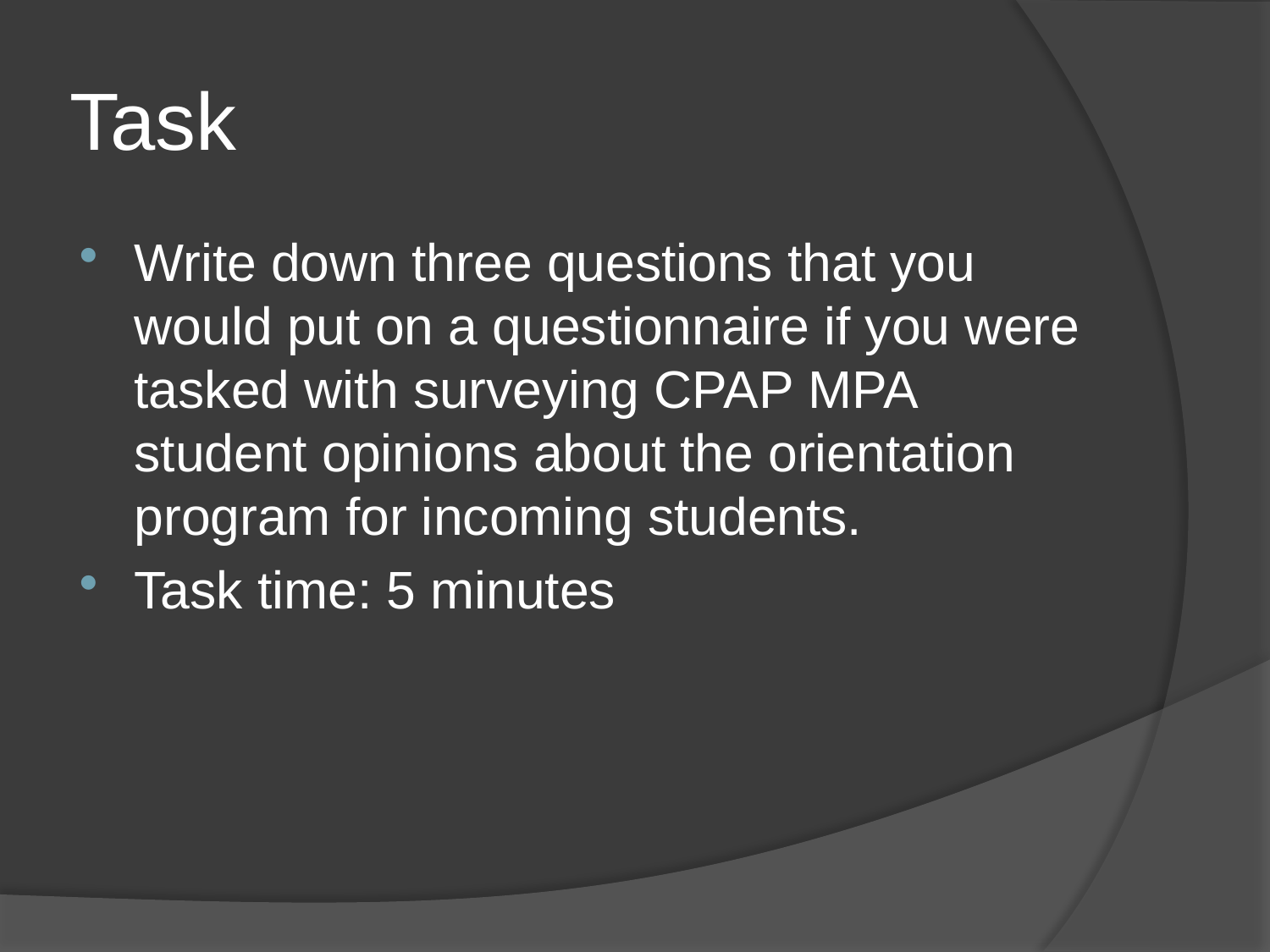

# Task
Write down three questions that you would put on a questionnaire if you were tasked with surveying CPAP MPA student opinions about the orientation program for incoming students.
Task time: 5 minutes